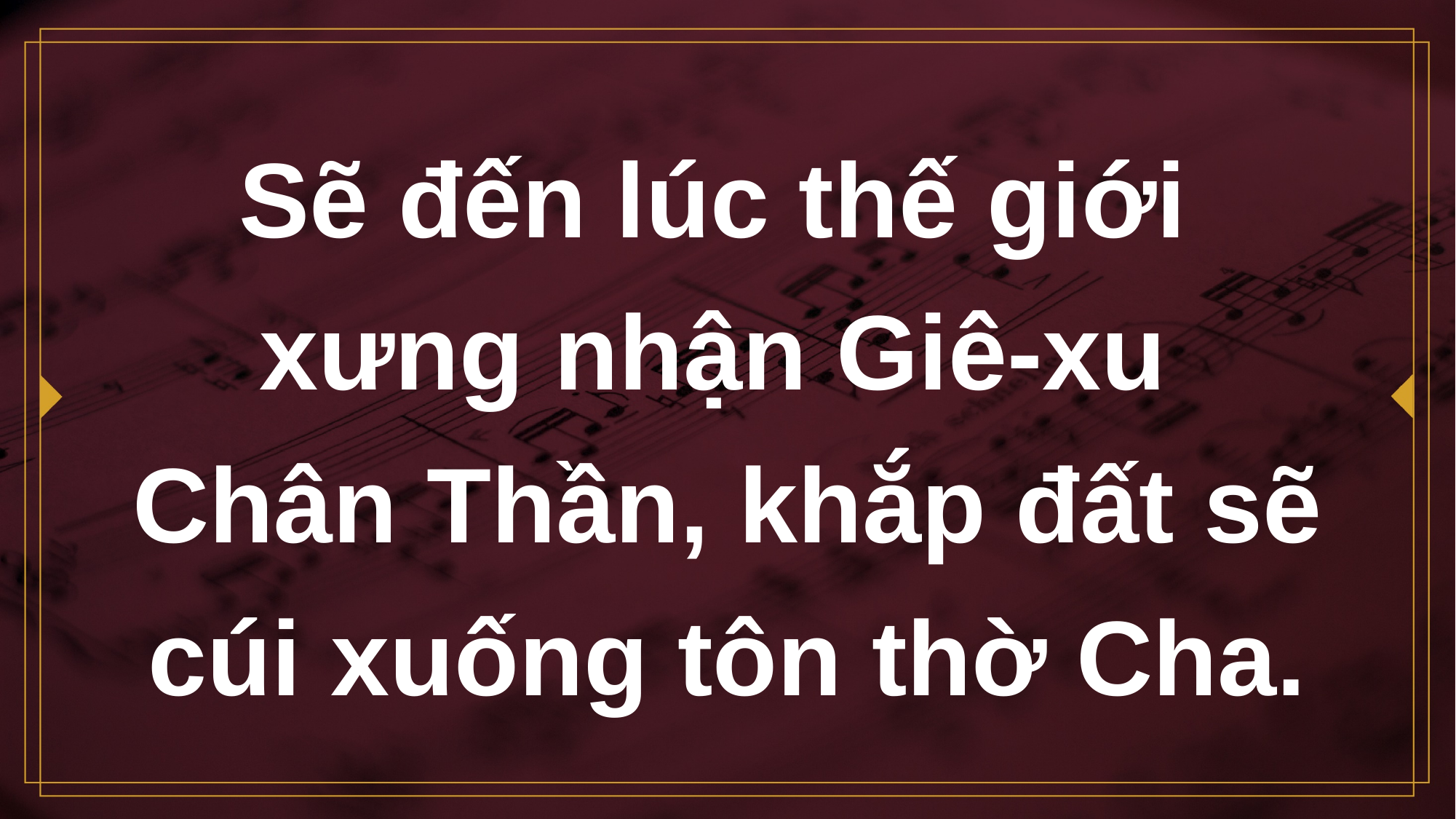

# Sẽ đến lúc thế giới xưng nhận Giê-xu Chân Thần, khắp đất sẽ cúi xuống tôn thờ Cha.